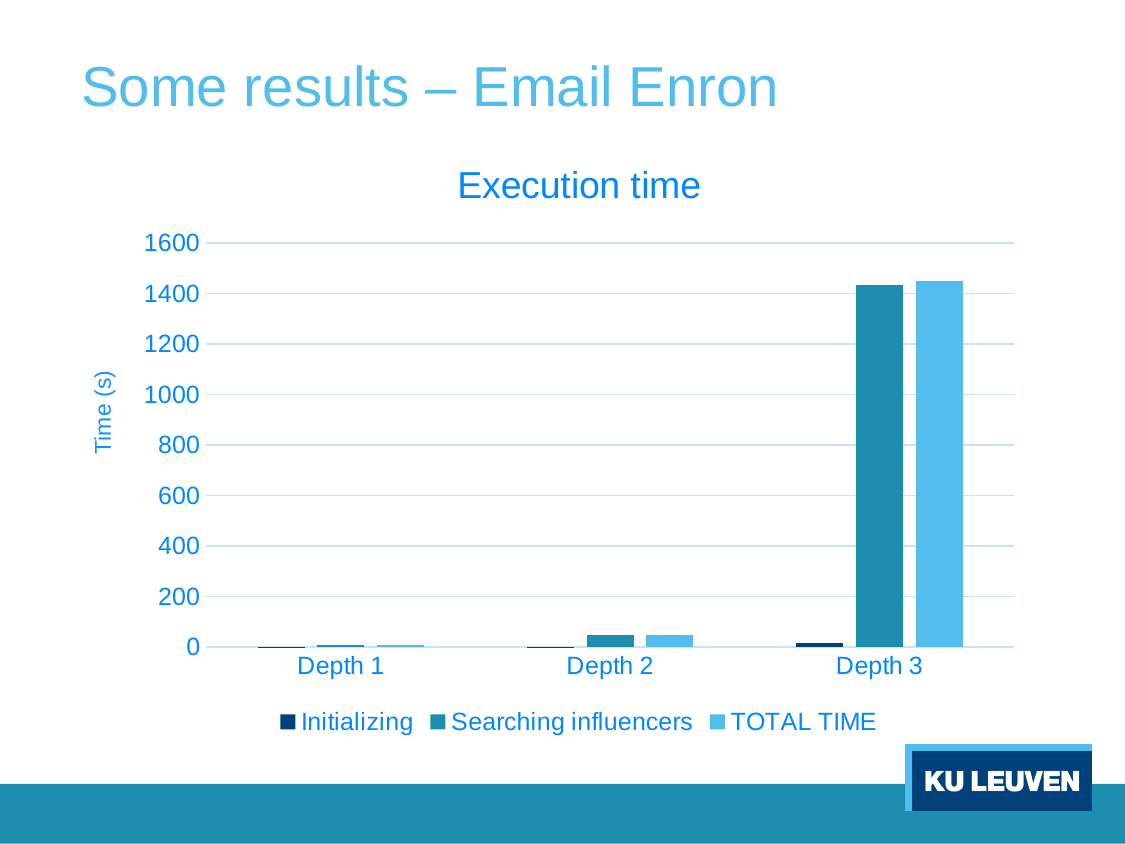

# Some results – Email Enron

### Chart: Execution time

| Category | Initializing | Searching influencers | TOTAL TIME |
|---|---|---|---|
| Depth 1 | 0.214 | 6.852 | 7.066 |
| Depth 2 | 0.963 | 45.765 | 46.728 |
| Depth 3 | 14.257 | 1435.296 | 1449.553 |
Time (s)